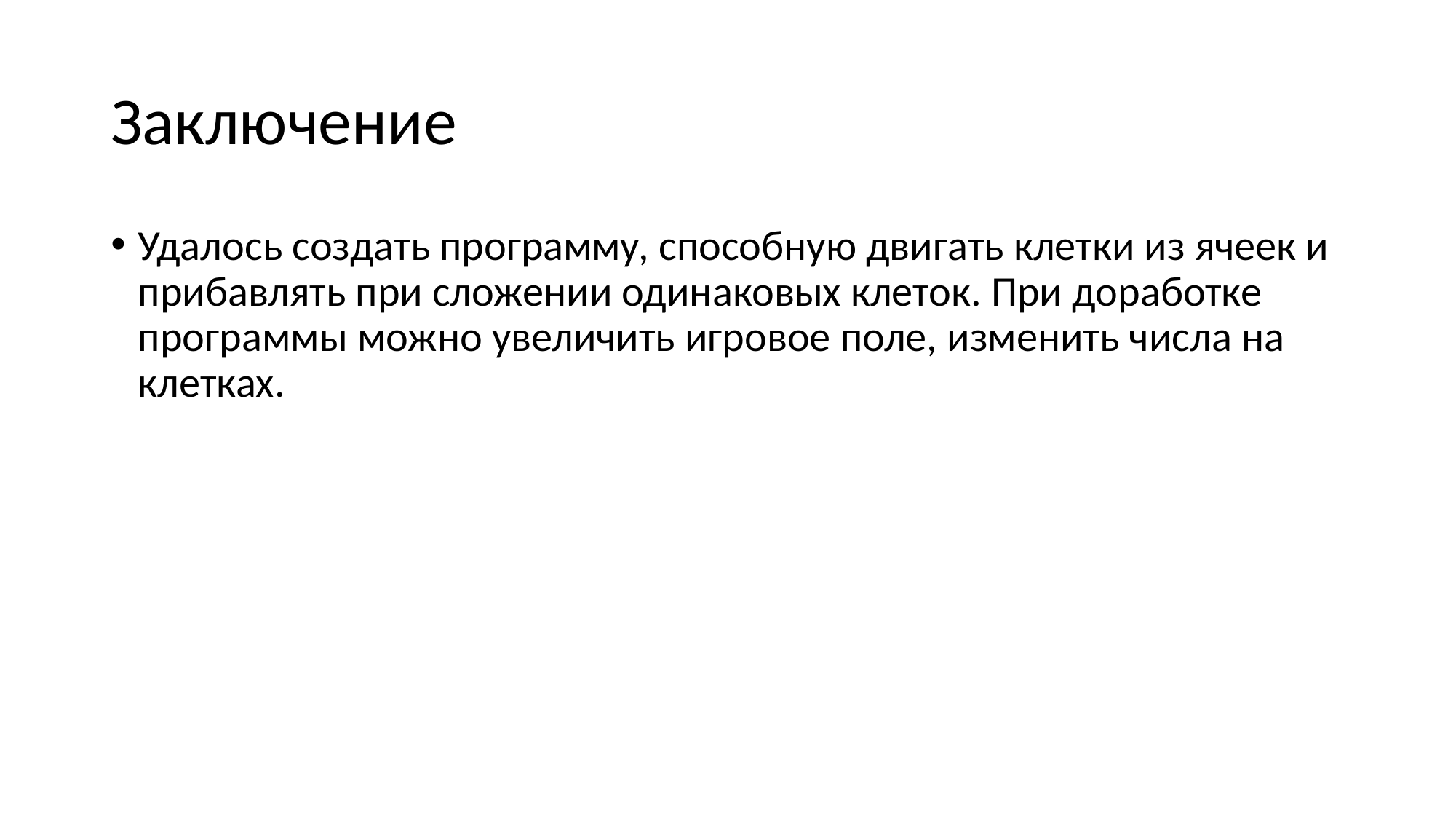

# Заключение
Удалось создать программу, способную двигать клетки из ячеек и прибавлять при сложении одинаковых клеток. При доработке программы можно увеличить игровое поле, изменить числа на клетках.